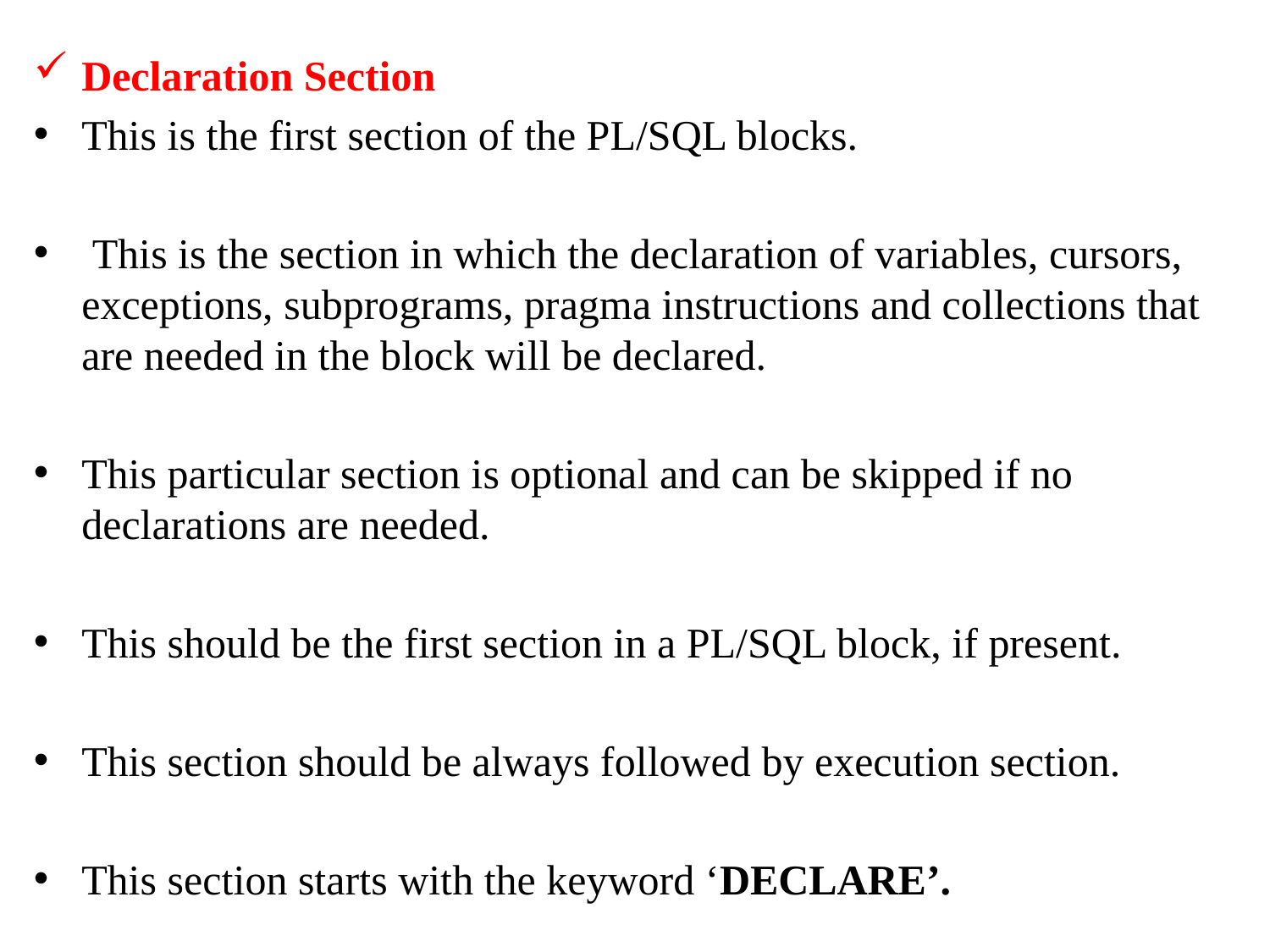

Declaration Section
This is the first section of the PL/SQL blocks.

 This is the section in which the declaration of variables, cursors, exceptions, subprograms, pragma instructions and collections that are needed in the block will be declared.

This particular section is optional and can be skipped if no declarations are needed.

This should be the first section in a PL/SQL block, if present.

This section should be always followed by execution section.

This section starts with the keyword ‘DECLARE’.